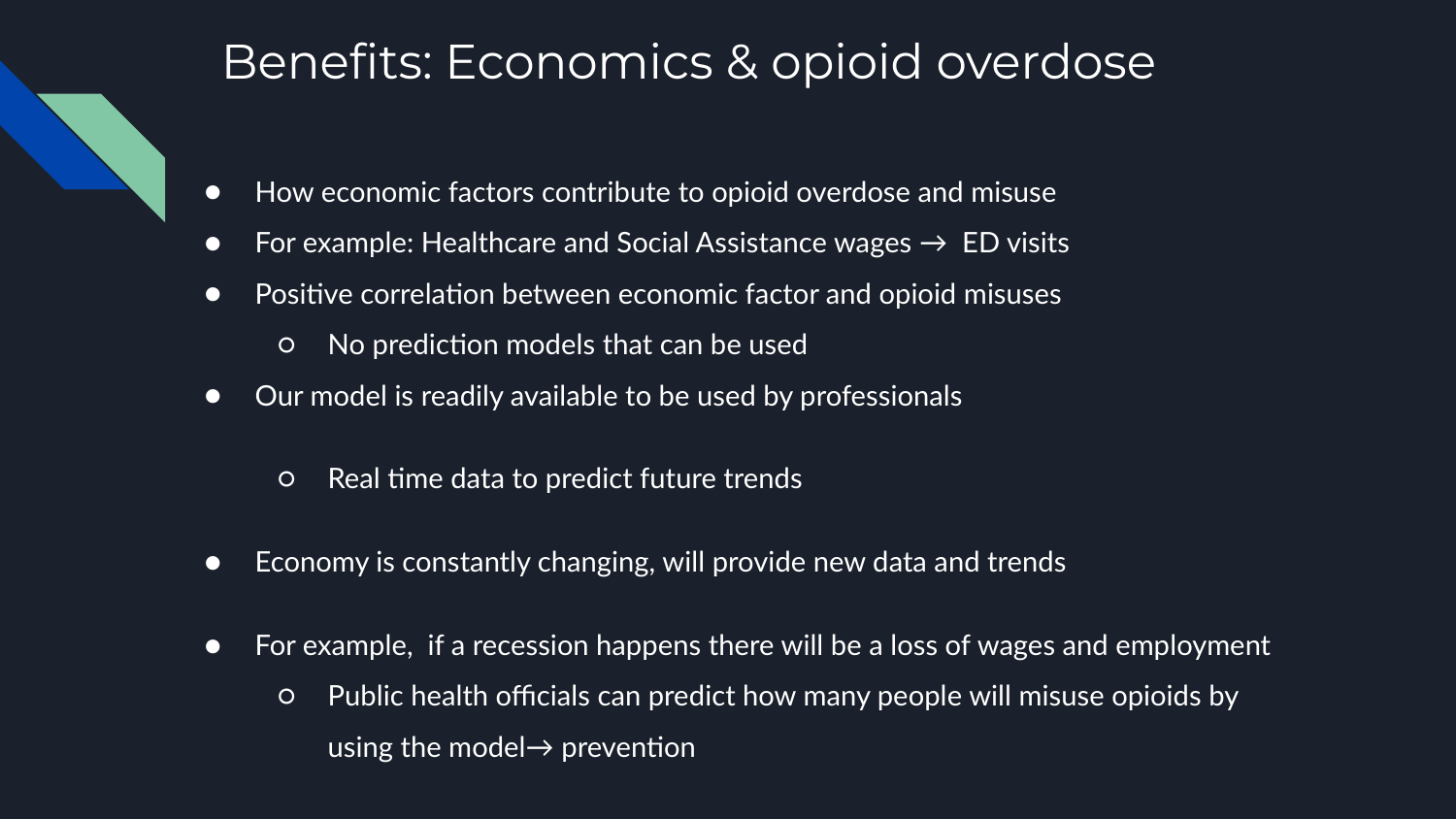

# Benefits: Economics & opioid overdose
How economic factors contribute to opioid overdose and misuse
For example: Healthcare and Social Assistance wages →  ED visits
Positive correlation between economic factor and opioid misuses
No prediction models that can be used
Our model is readily available to be used by professionals
Real time data to predict future trends
Economy is constantly changing, will provide new data and trends
For example,  if a recession happens there will be a loss of wages and employment
Public health officials can predict how many people will misuse opioids by using the model→ prevention